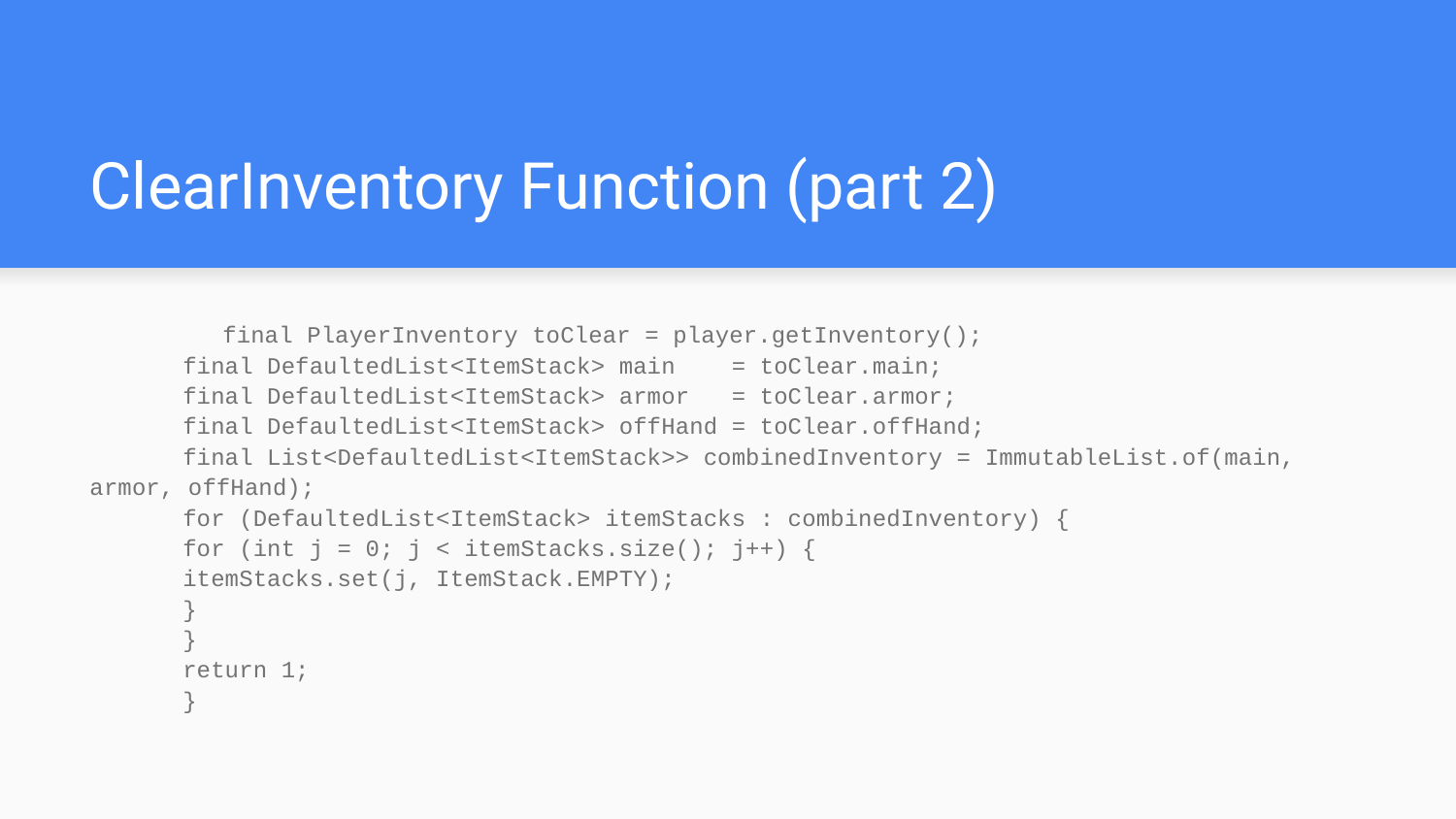

# ClearInventory Function (part 2)
final PlayerInventory toClear = player.getInventory();
		final DefaultedList<ItemStack> main    = toClear.main;
		final DefaultedList<ItemStack> armor   = toClear.armor;
		final DefaultedList<ItemStack> offHand = toClear.offHand;
		final List<DefaultedList<ItemStack>> combinedInventory = ImmutableList.of(main, armor, offHand);
		for (DefaultedList<ItemStack> itemStacks : combinedInventory) {
			for (int j = 0; j < itemStacks.size(); j++) {
				itemStacks.set(j, ItemStack.EMPTY);
			}
		}
		return 1;
	}